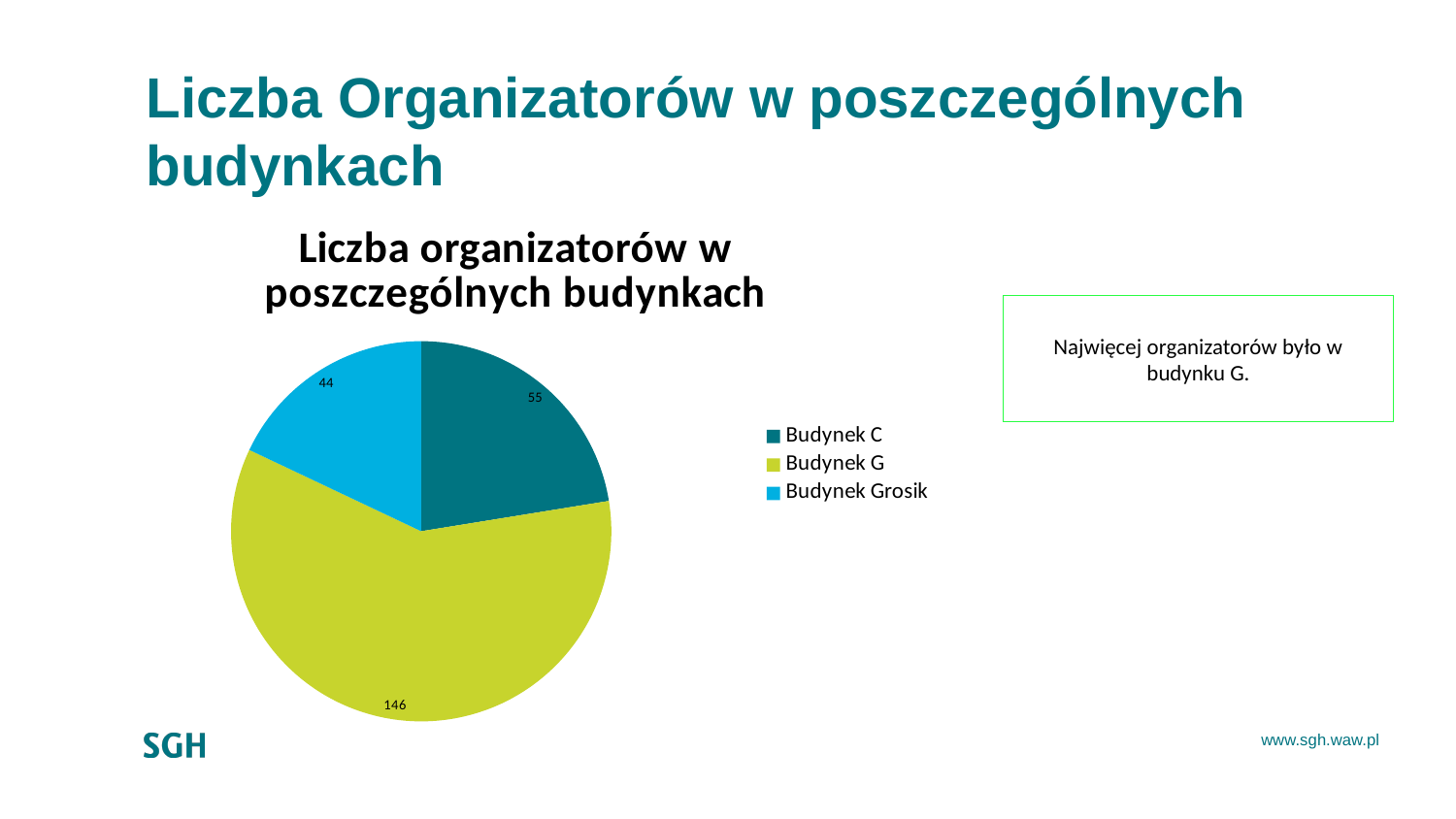

# Liczba Organizatorów w poszczególnych budynkach

### Chart: Liczba organizatorów w poszczególnych budynkach

| Category | Liczba Organizatorów |
|---|---|
| Budynek C | 55.0 |
| Budynek G | 146.0 |
| Budynek Grosik | 44.0 |
Najwięcej organizatorów było w budynku G.